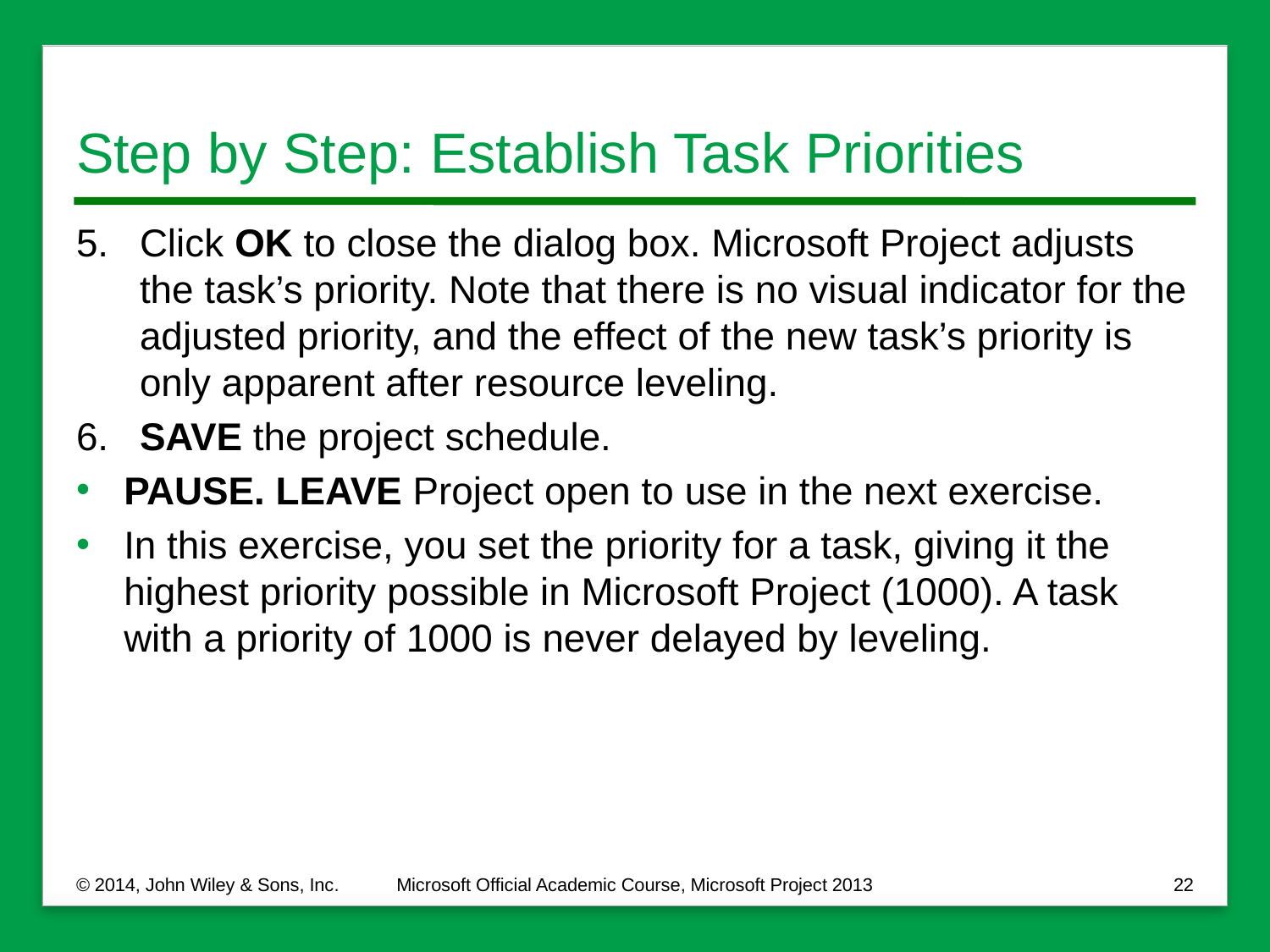

# Step by Step: Establish Task Priorities
5.	Click OK to close the dialog box. Microsoft Project adjusts the task’s priority. Note that there is no visual indicator for the adjusted priority, and the effect of the new task’s priority is only apparent after resource leveling.
6.	SAVE the project schedule.
PAUSE. LEAVE Project open to use in the next exercise.
In this exercise, you set the priority for a task, giving it the highest priority possible in Microsoft Project (1000). A task with a priority of 1000 is never delayed by leveling.
© 2014, John Wiley & Sons, Inc.
Microsoft Official Academic Course, Microsoft Project 2013
22